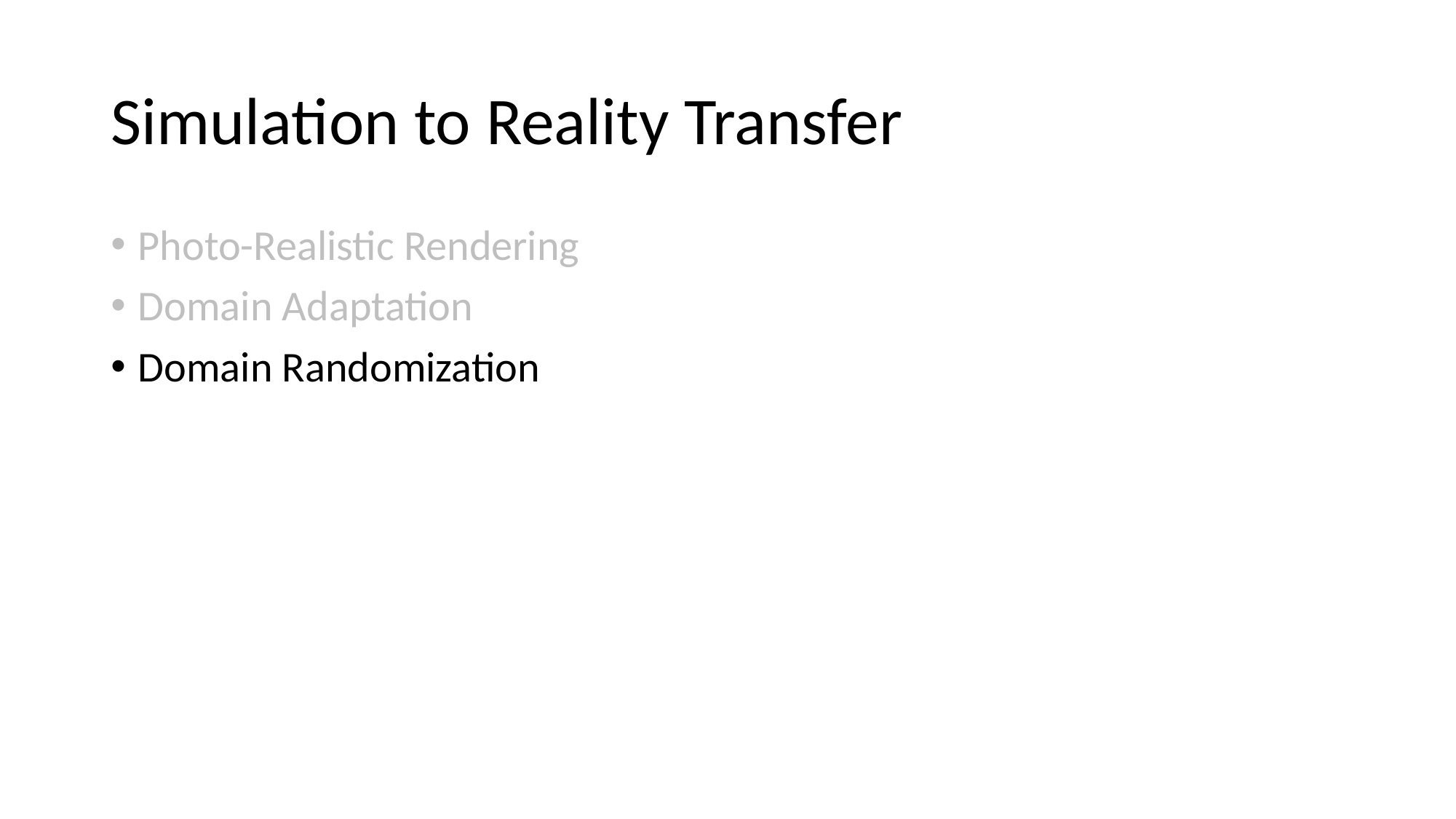

# Simulation to Reality Transfer
Photo-Realistic Rendering
Domain Adaptation
Domain Randomization